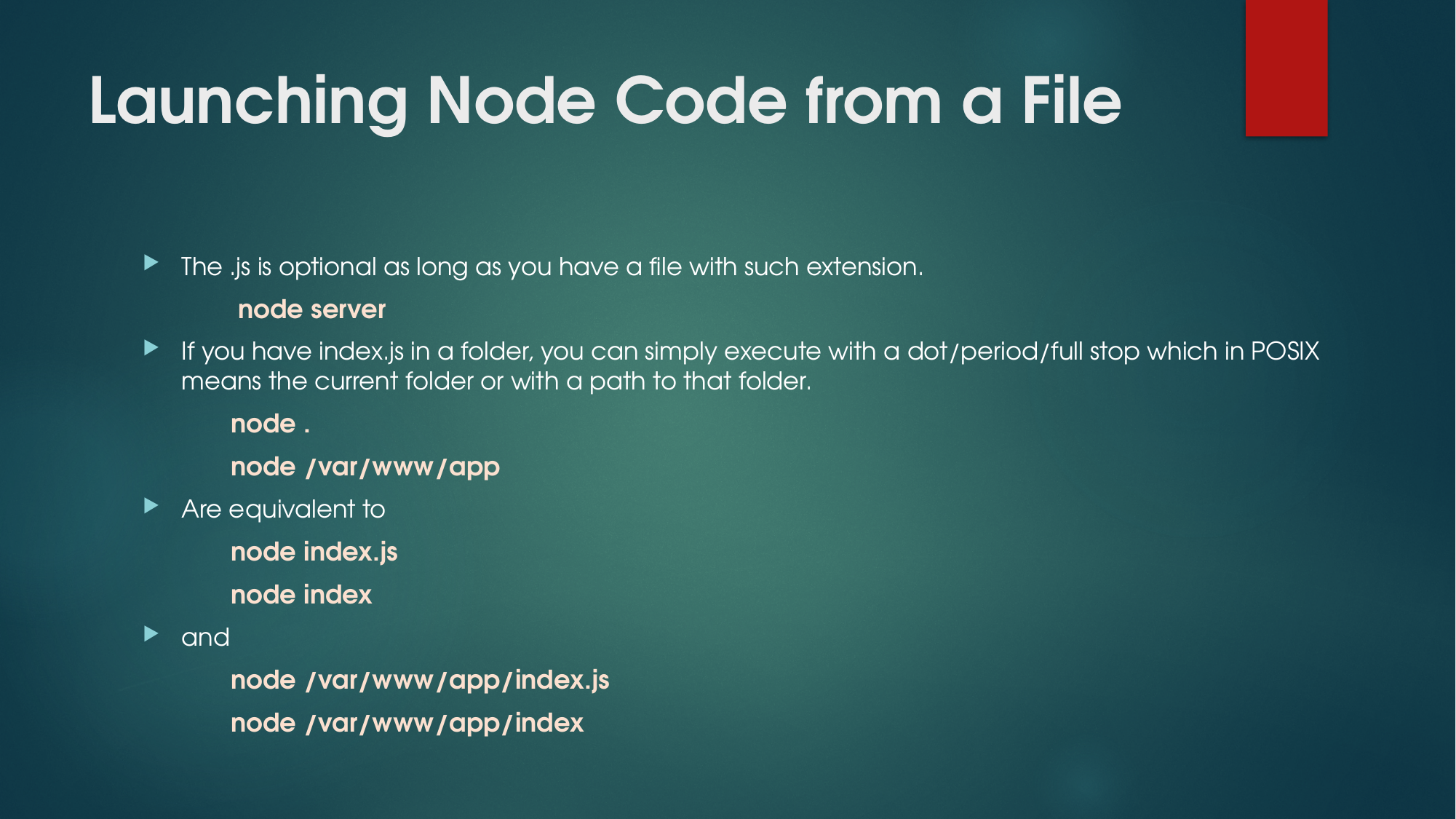

# Launching Node Code from a File
The .js is optional as long as you have a file with such extension.
		 node server
If you have index.js in a folder, you can simply execute with a dot/period/full stop which in POSIX means the current folder or with a path to that folder.
		node .
		node /var/www/app
Are equivalent to
		node index.js
		node index
and
		node /var/www/app/index.js
		node /var/www/app/index